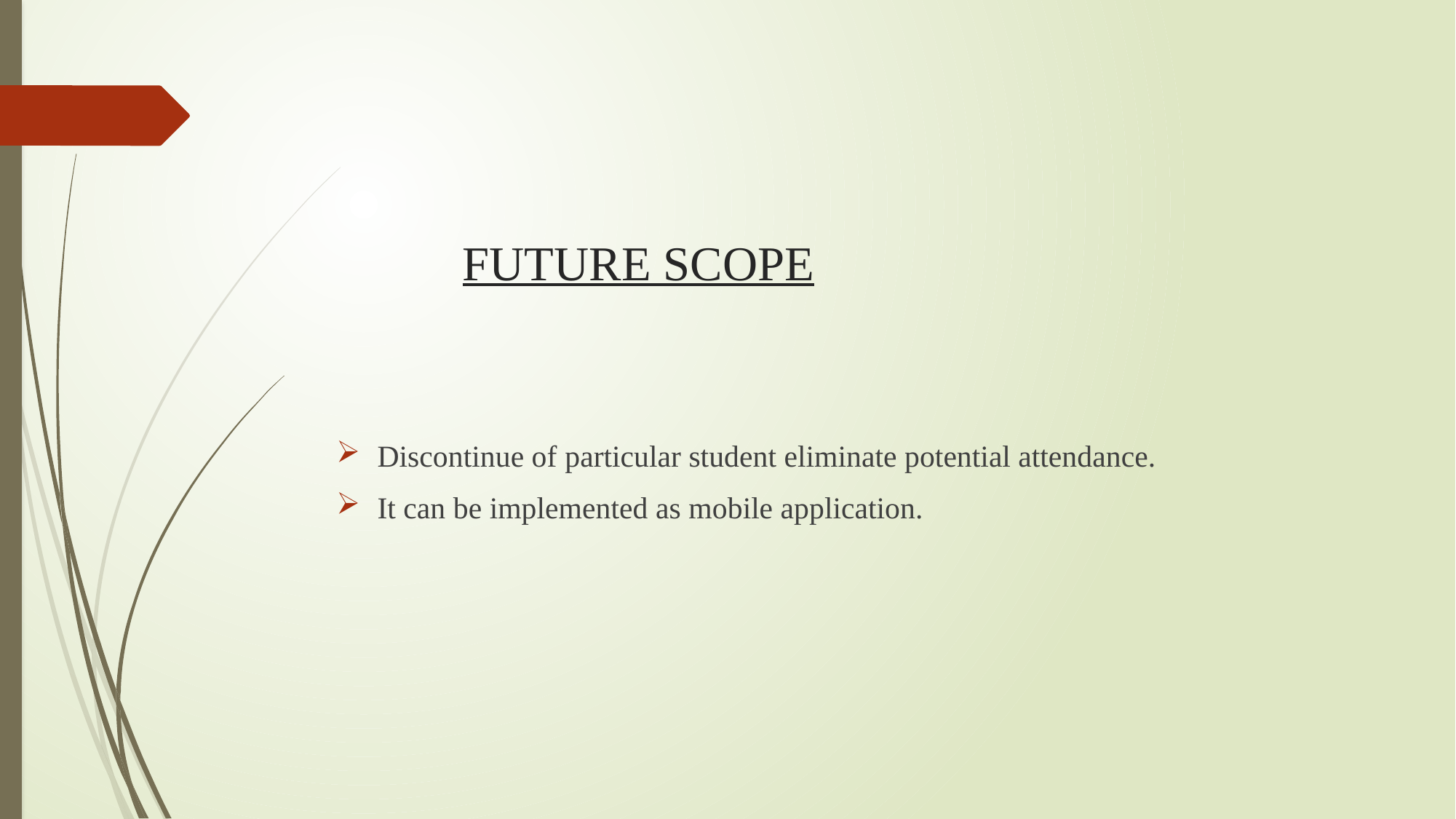

# FUTURE SCOPE

Discontinue of particular student eliminate potential attendance.
It can be implemented as mobile application.